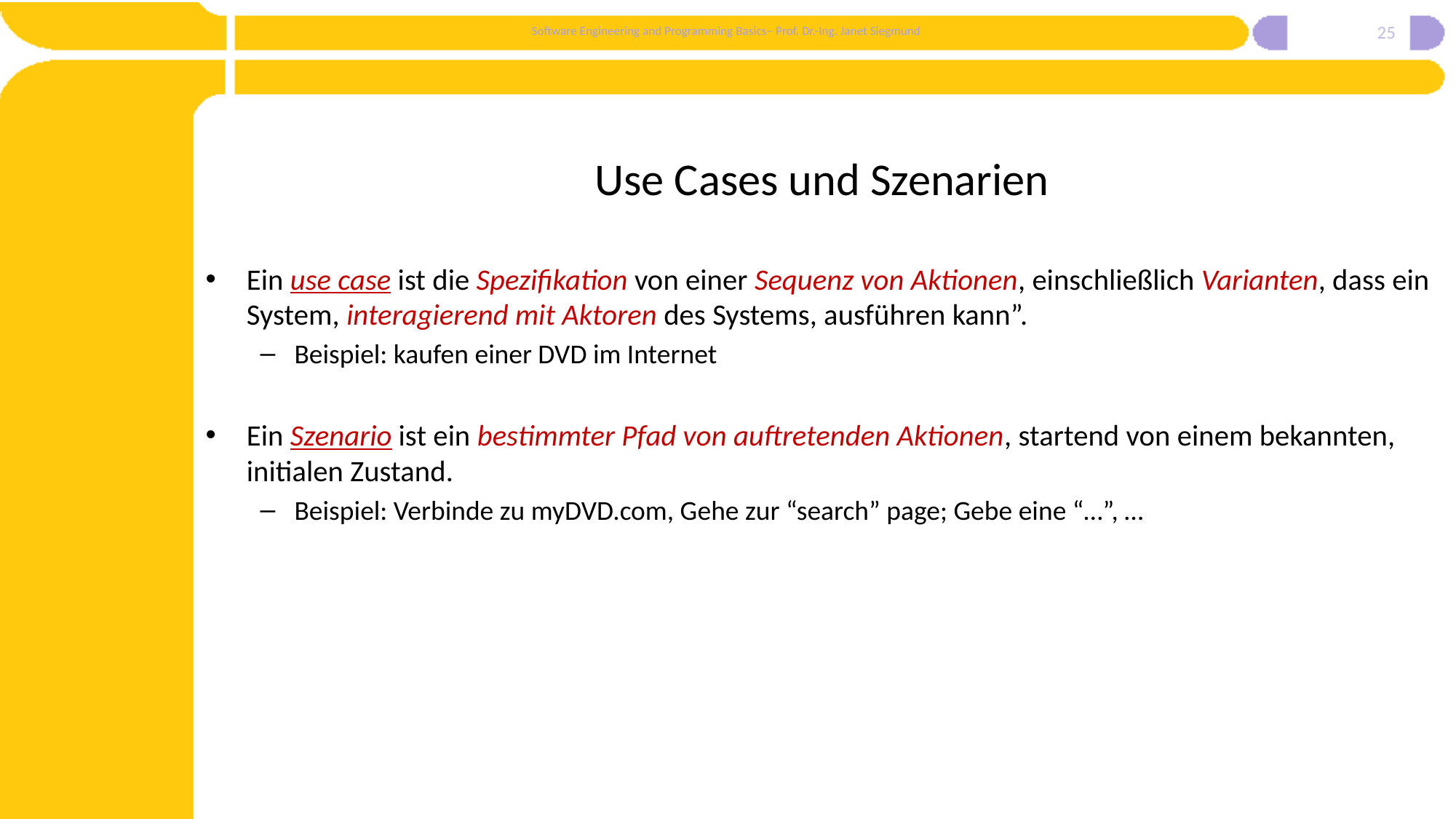

25
# Use Cases und Szenarien
Ein use case ist die Spezifikation von einer Sequenz von Aktionen, einschließlich Varianten, dass ein System, interagierend mit Aktoren des Systems, ausführen kann”.
Beispiel: kaufen einer DVD im Internet

Ein Szenario ist ein bestimmter Pfad von auftretenden Aktionen, startend von einem bekannten, initialen Zustand.
Beispiel: Verbinde zu myDVD.com, Gehe zur “search” page; Gebe eine “…”, …